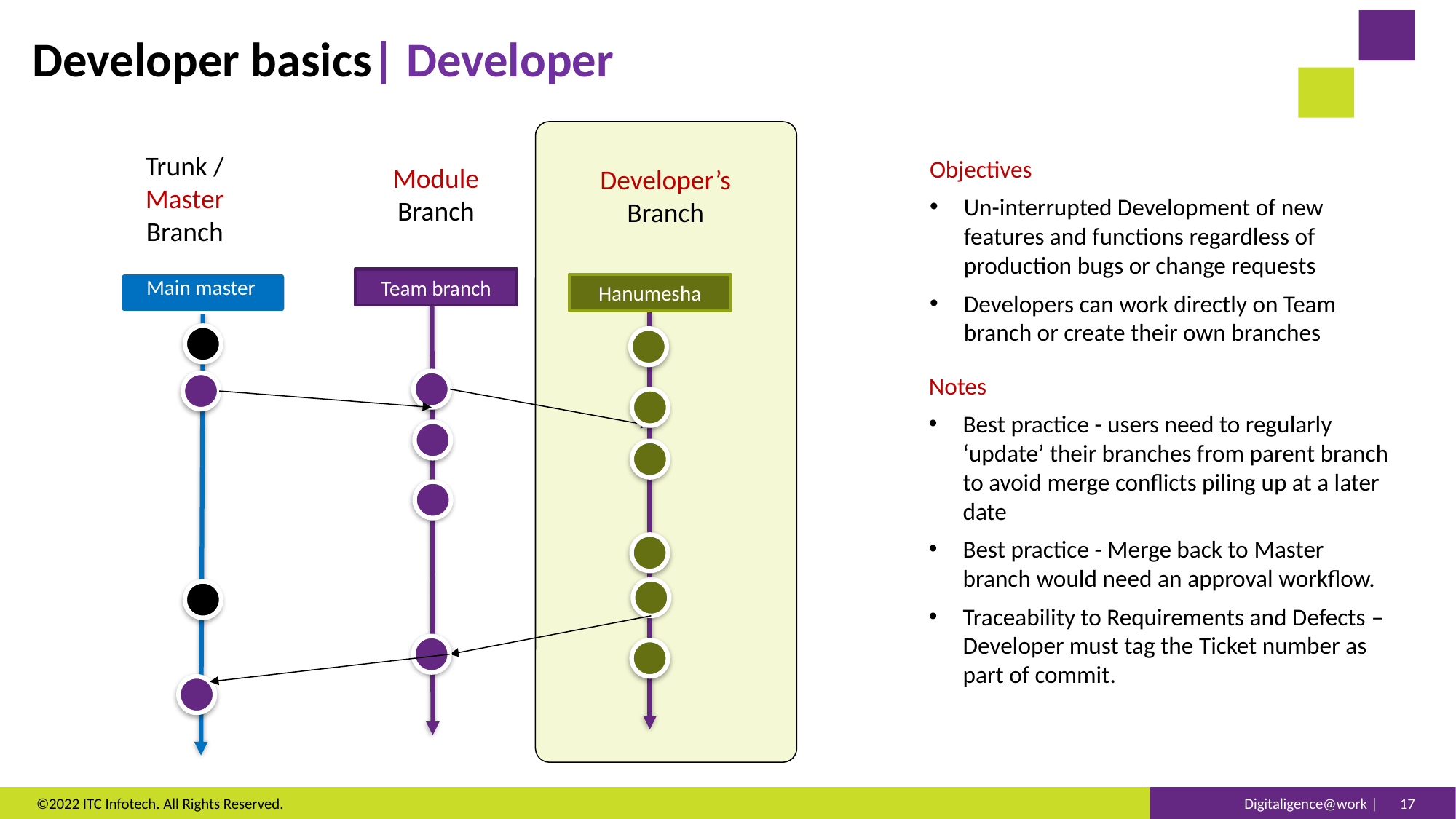

# Developer basics| Developer

Trunk / Master
Branch
Objectives
Un-interrupted Development of new features and functions regardless of production bugs or change requests
Developers can work directly on Team branch or create their own branches
Module
Branch
Developer’s
Branch
Main master
Team branch

Hanumesha

Notes
Best practice - users need to regularly ‘update’ their branches from parent branch to avoid merge conflicts piling up at a later date
Best practice - Merge back to Master branch would need an approval workflow.
Traceability to Requirements and Defects –  Developer must tag the Ticket number as part of commit.

©2022 ITC Infotech. All Rights Reserved.
17